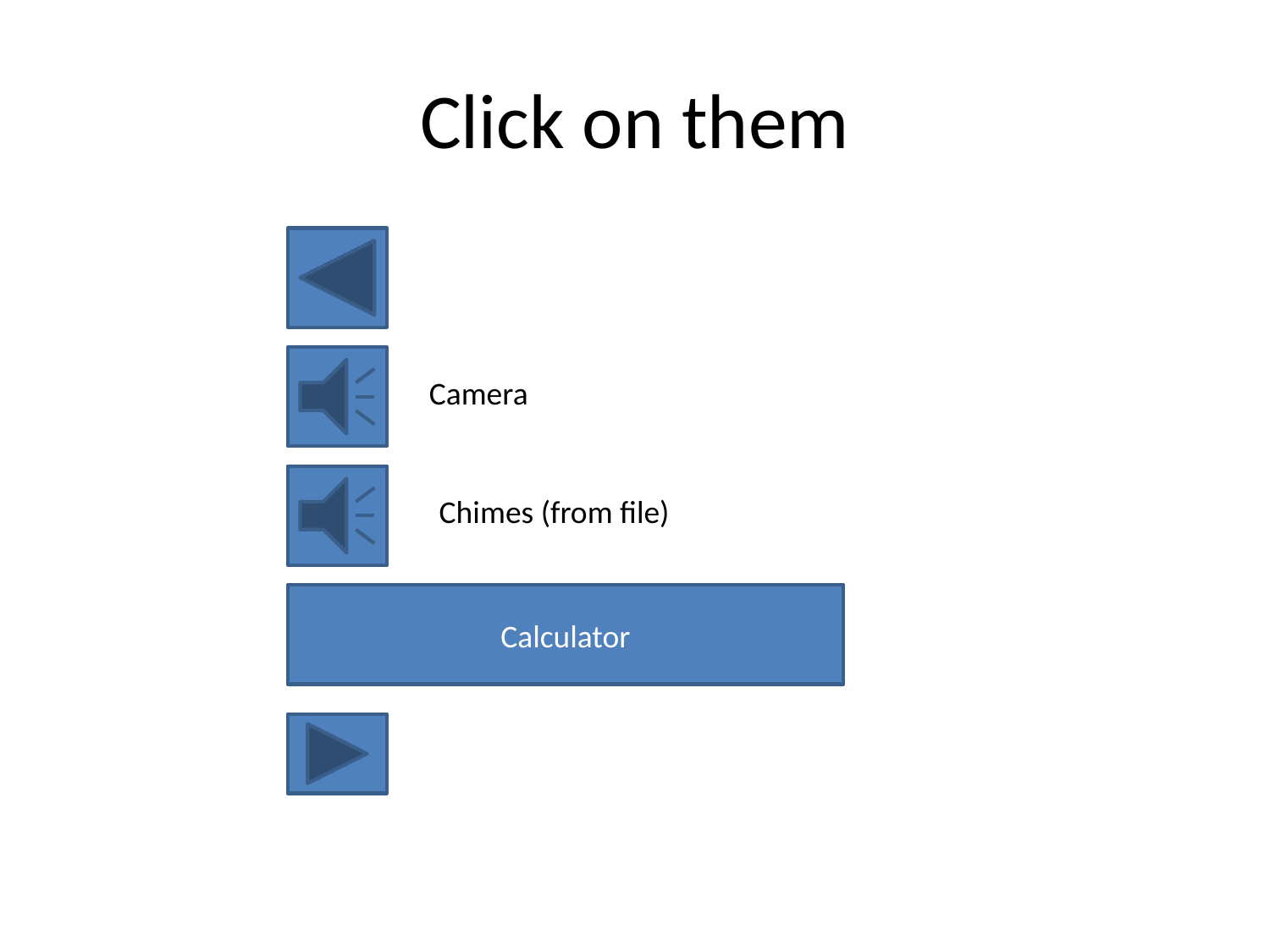

# Click on them

Camera

Chimes (from file)
Calculator